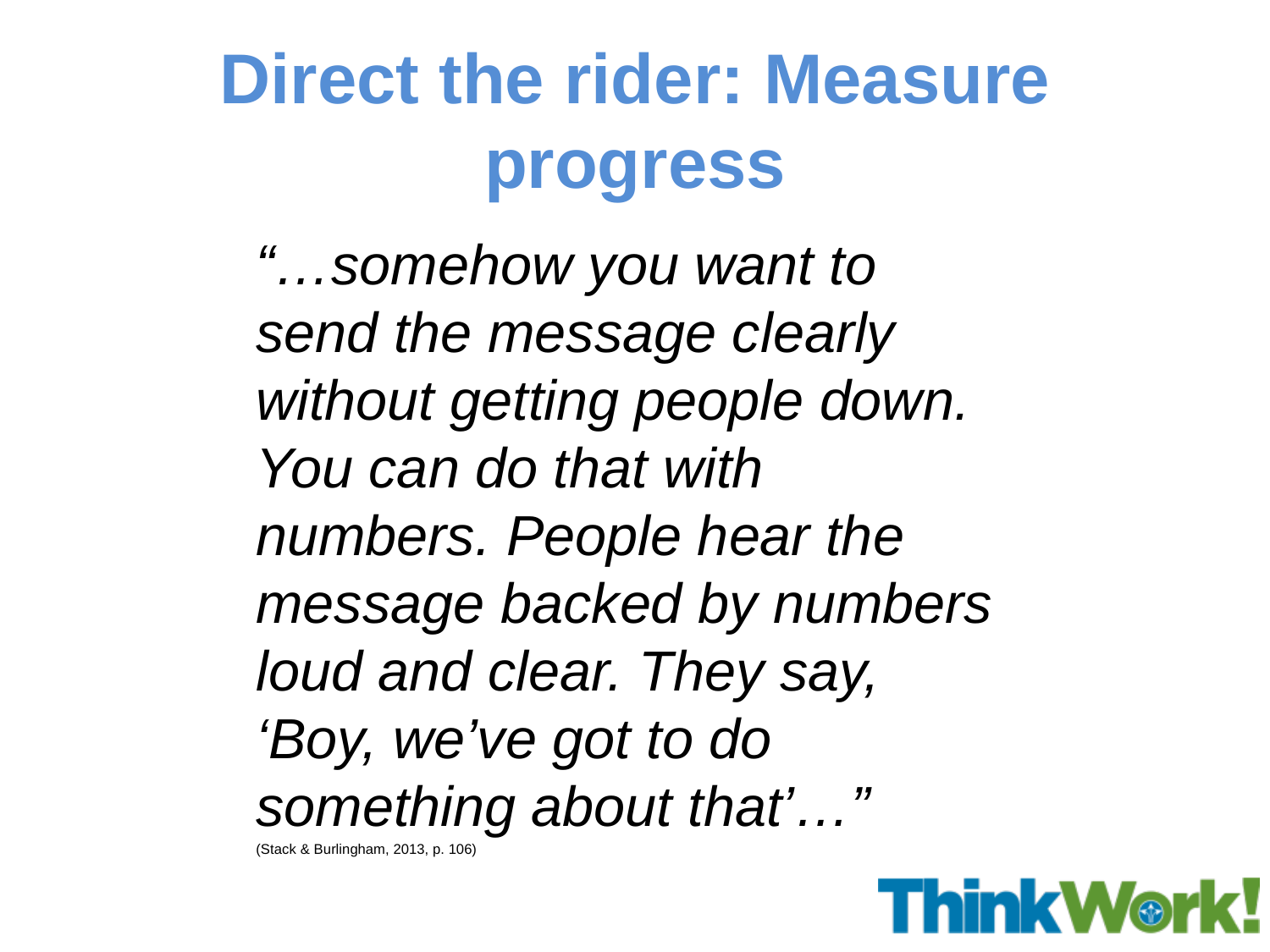

# Direct the rider: Measure progress
“…somehow you want to send the message clearly without getting people down. You can do that with numbers. People hear the message backed by numbers loud and clear. They say, ‘Boy, we’ve got to do something about that’…”
(Stack & Burlingham, 2013, p. 106)